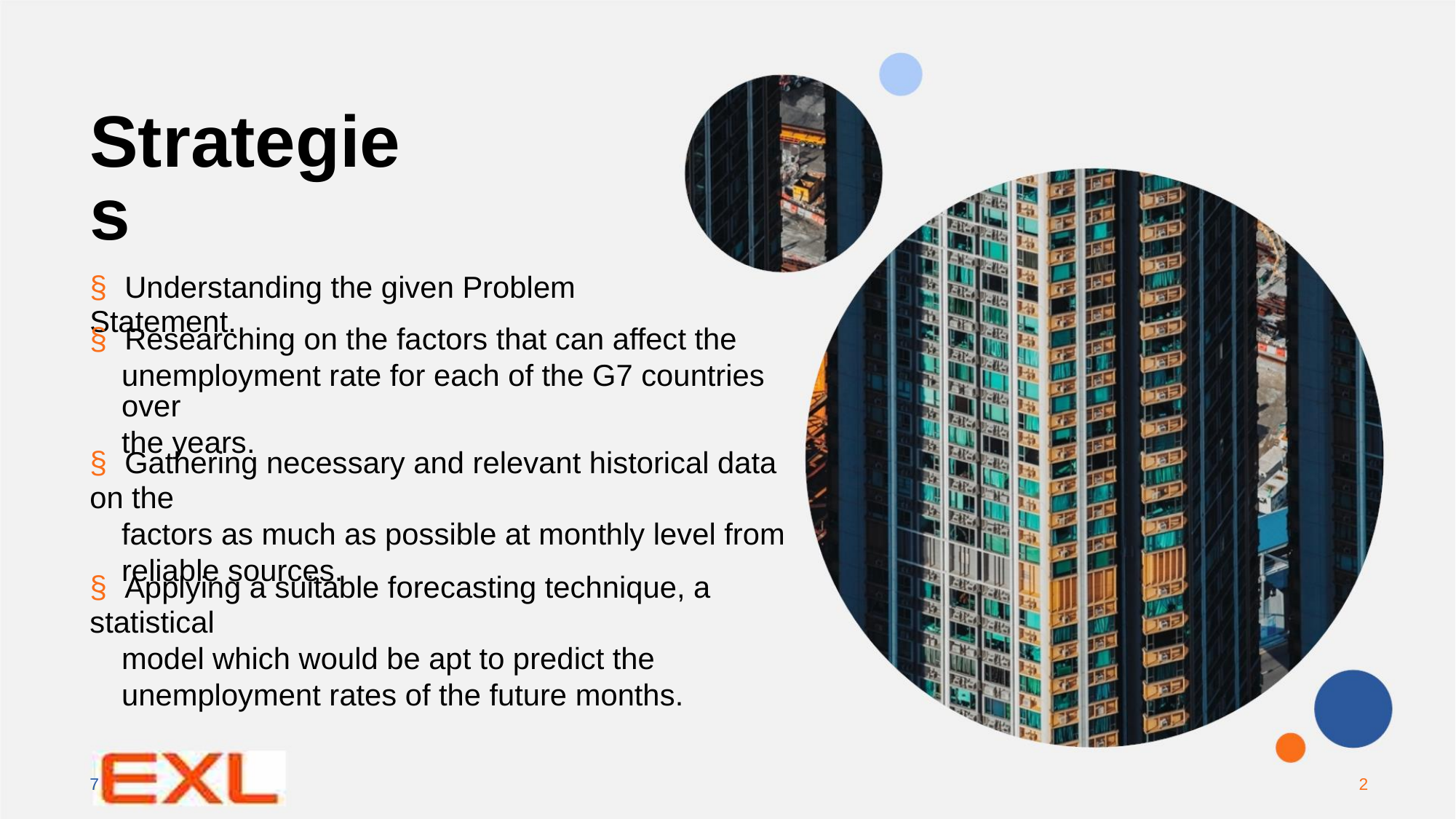

Strategies
§ Understanding the given Problem Statement.
§ Researching on the factors that can affect the
unemployment rate for each of the G7 countries over
the years.
§ Gathering necessary and relevant historical data on the
factors as much as possible at monthly level from
reliable sources.
§ Applying a suitable forecasting technique, a statistical
model which would be apt to predict the
unemployment rates of the future months.
7
2